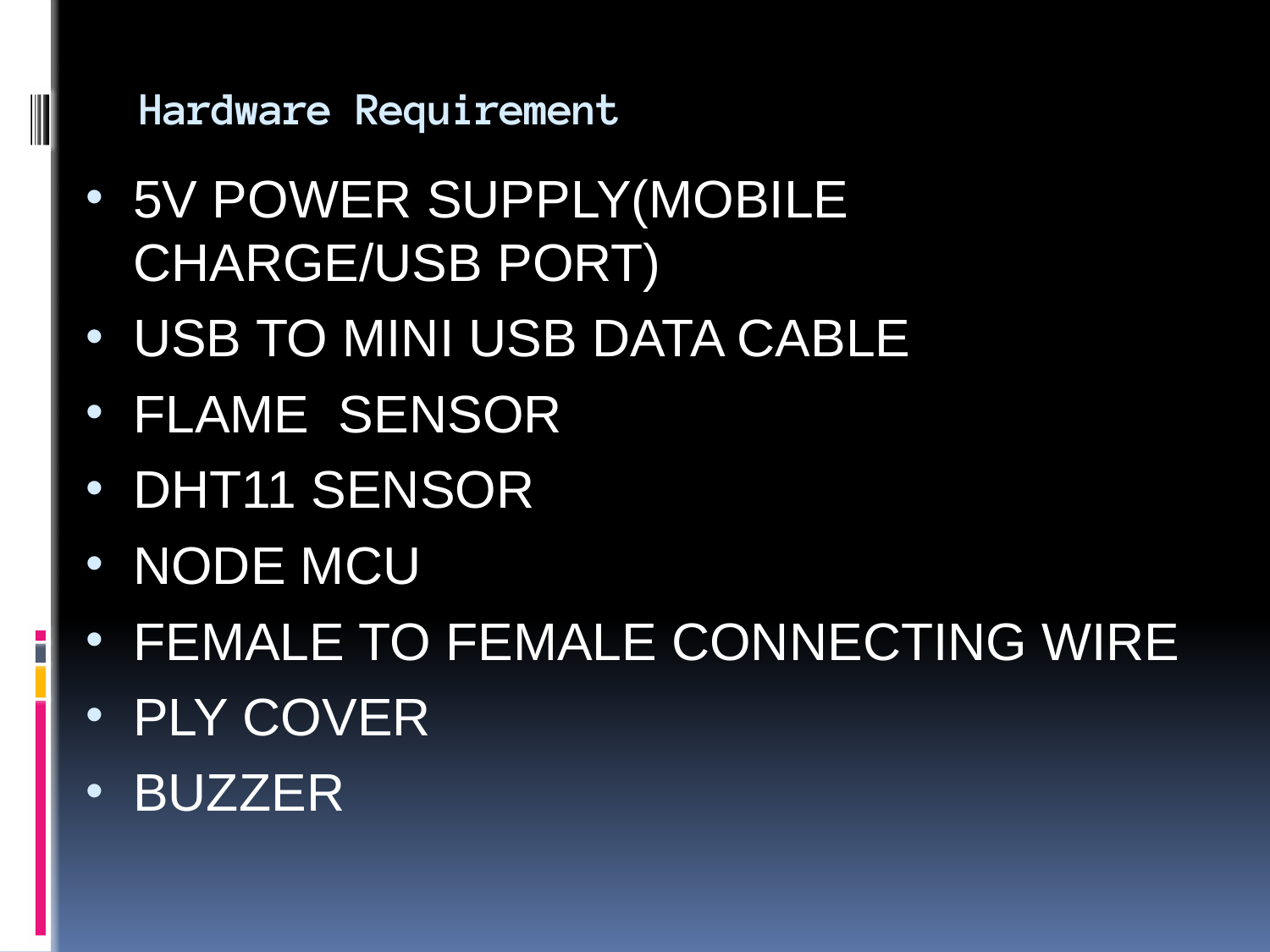

# Hardware Requirement
5V POWER SUPPLY(MOBILE CHARGE/USB PORT)
USB TO MINI USB DATA CABLE
FLAME  SENSOR
DHT11 SENSOR
NODE MCU
FEMALE TO FEMALE CONNECTING WIRE
PLY COVER
BUZZER